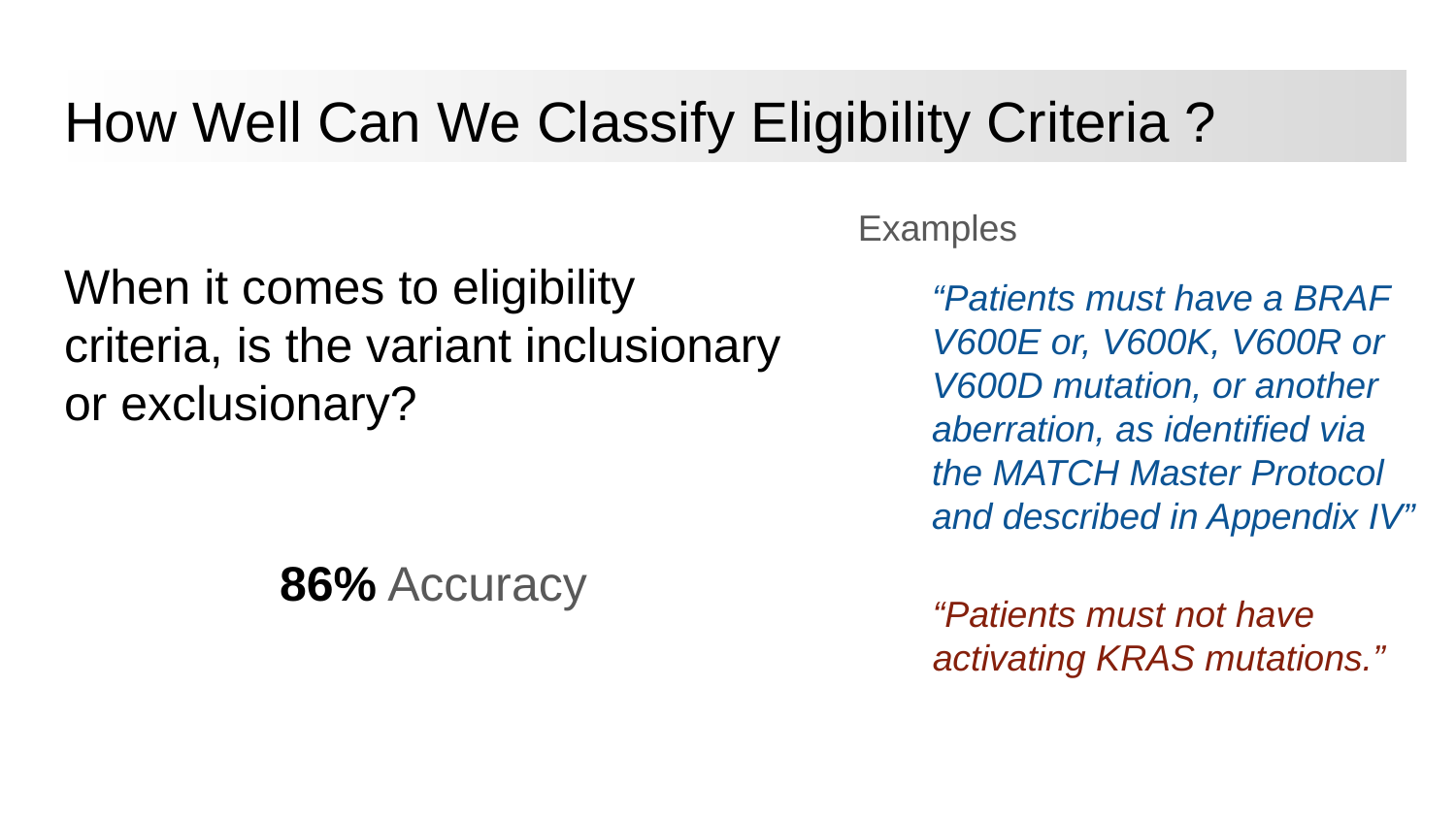

# How Well Can We Classify Eligibility Criteria ?

Examples
When it comes to eligibility criteria, is the variant inclusionary or exclusionary?

86% Accuracy

“Patients must have a BRAF V600E or, V600K, V600R or V600D mutation, or another aberration, as identified via the MATCH Master Protocol and described in Appendix IV”

“Patients must not have activating KRAS mutations.”